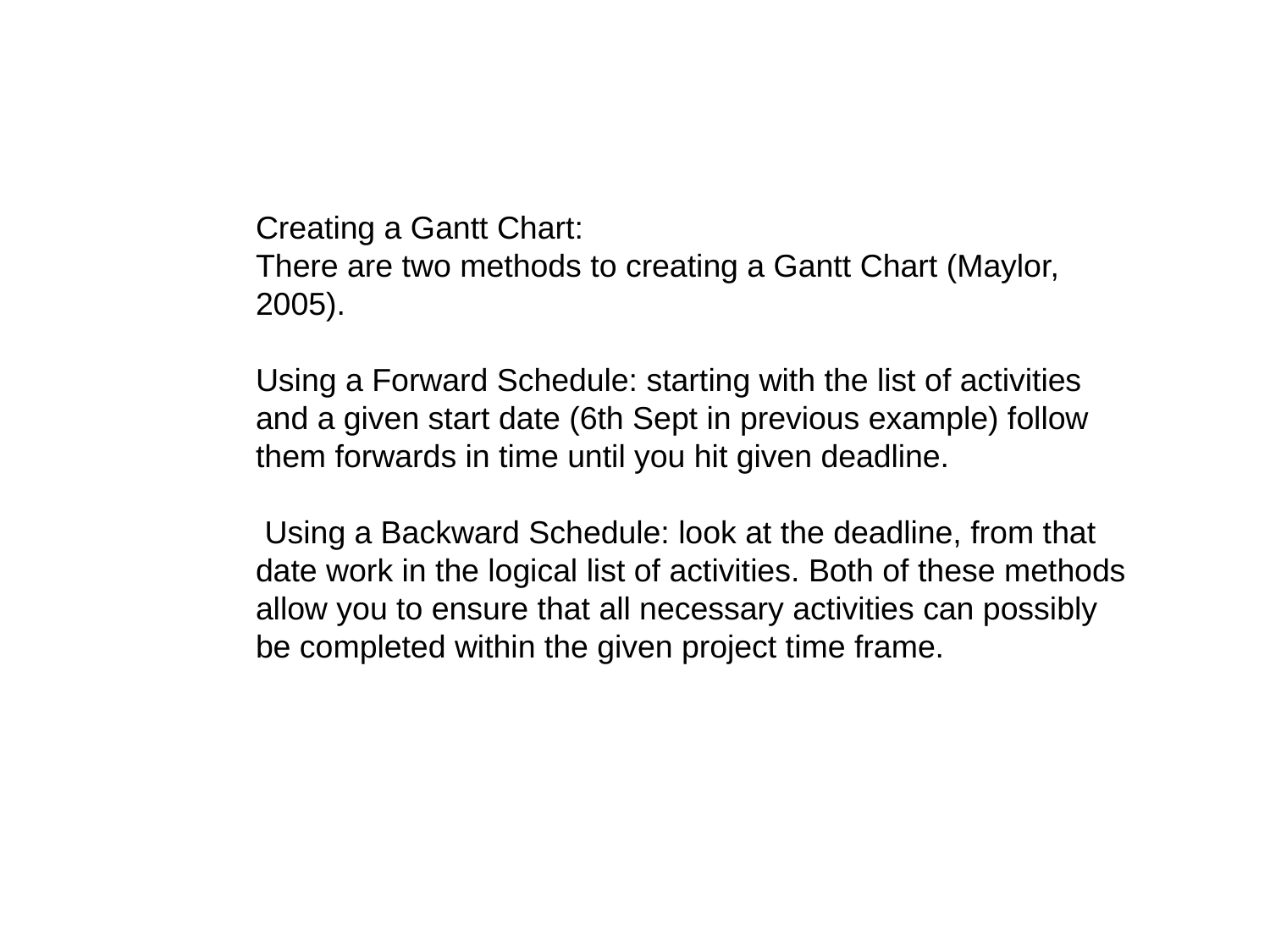

Creating a Gantt Chart:
There are two methods to creating a Gantt Chart (Maylor, 2005).

Using a Forward Schedule: starting with the list of activities and a given start date (6th Sept in previous example) follow them forwards in time until you hit given deadline.

 Using a Backward Schedule: look at the deadline, from that date work in the logical list of activities. Both of these methods allow you to ensure that all necessary activities can possibly be completed within the given project time frame.